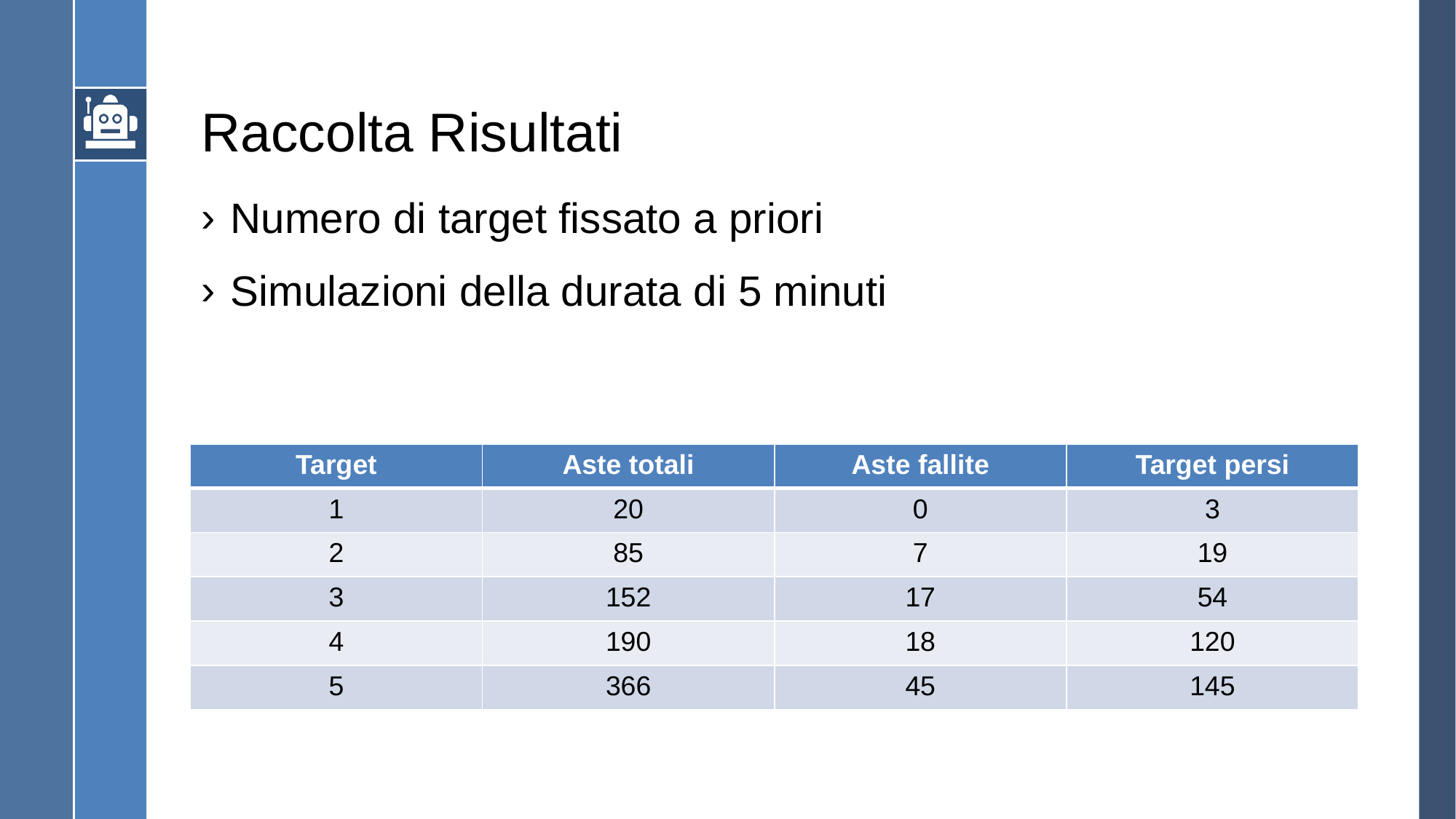

# Raccolta Risultati
Numero di target fissato a priori
Simulazioni della durata di 5 minuti
| Target | Aste totali | Aste fallite | Target persi |
| --- | --- | --- | --- |
| 1 | 20 | 0 | 3 |
| 2 | 85 | 7 | 19 |
| 3 | 152 | 17 | 54 |
| 4 | 190 | 18 | 120 |
| 5 | 366 | 45 | 145 |